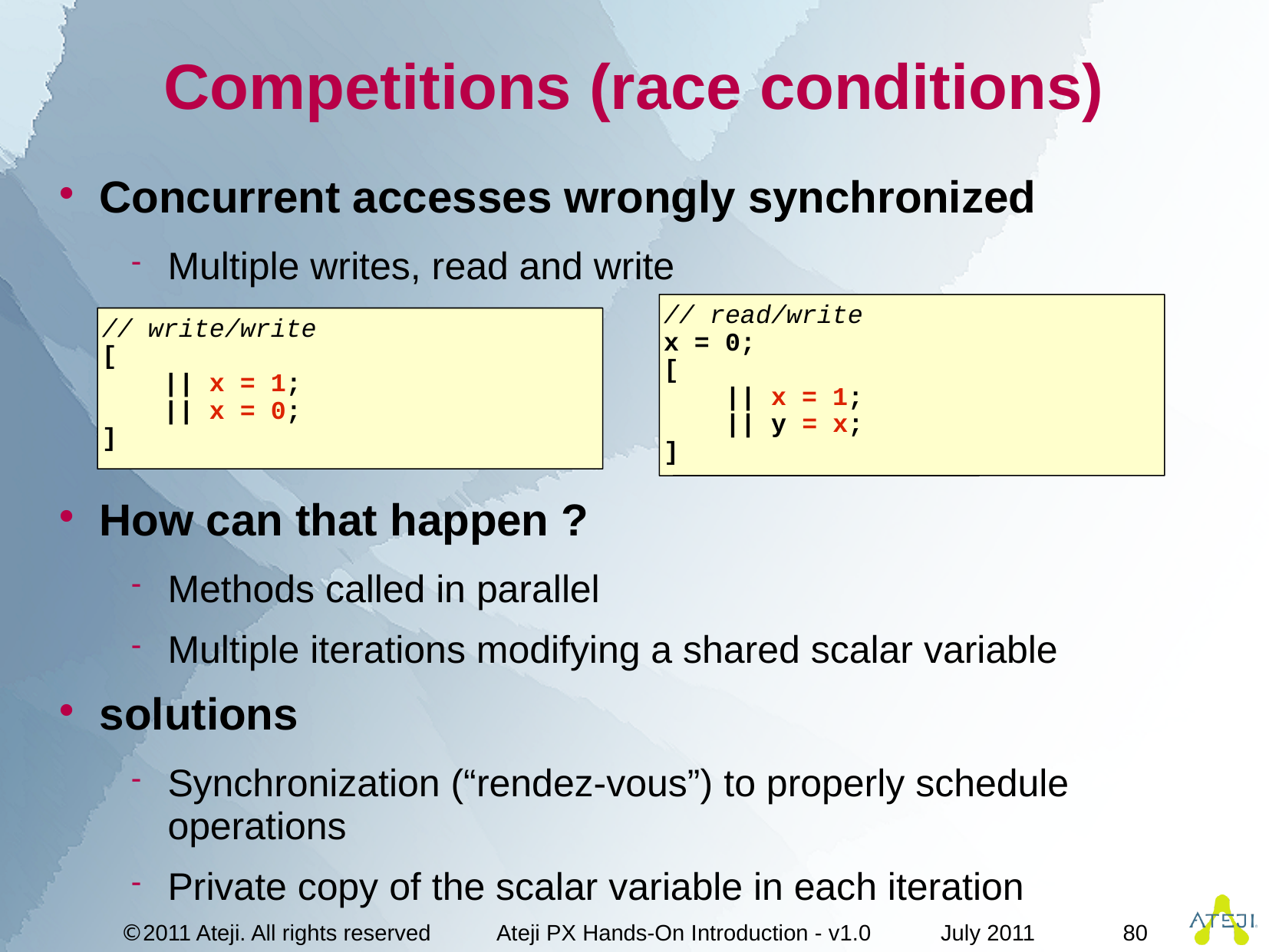

# Competitions (race conditions)
Concurrent accesses wrongly synchronized
Multiple writes, read and write

How can that happen ?
Methods called in parallel
Multiple iterations modifying a shared scalar variable
solutions
Synchronization (“rendez-vous”) to properly schedule operations
Private copy of the scalar variable in each iteration
// read/write
x = 0;
[
    || x = 1;
    || y = x;
]
// write/write
[
    || x = 1;
    || x = 0;
]